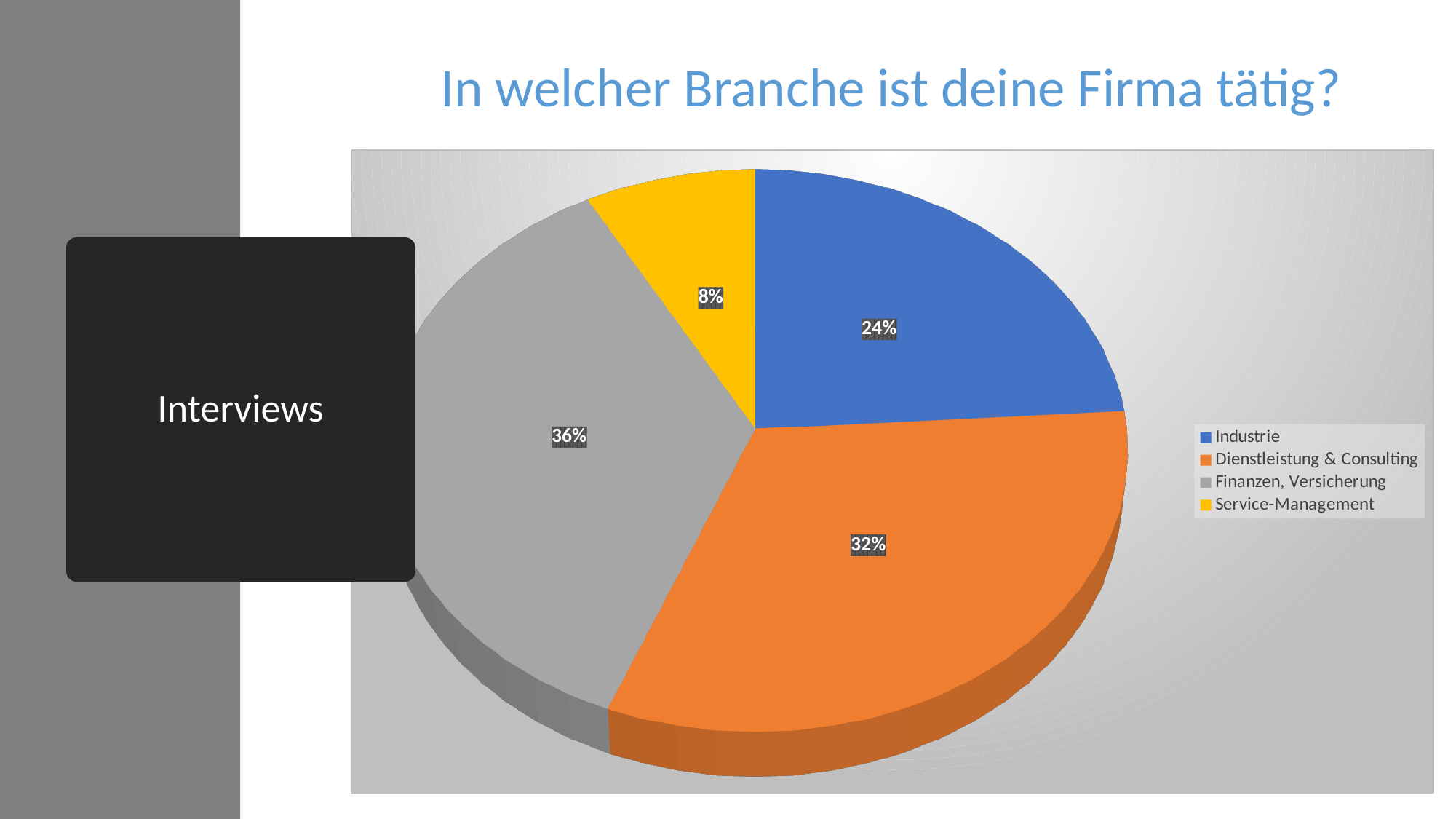

In welcher Branche ist deine Firma tätig?

[unsupported chart]

# Interviews